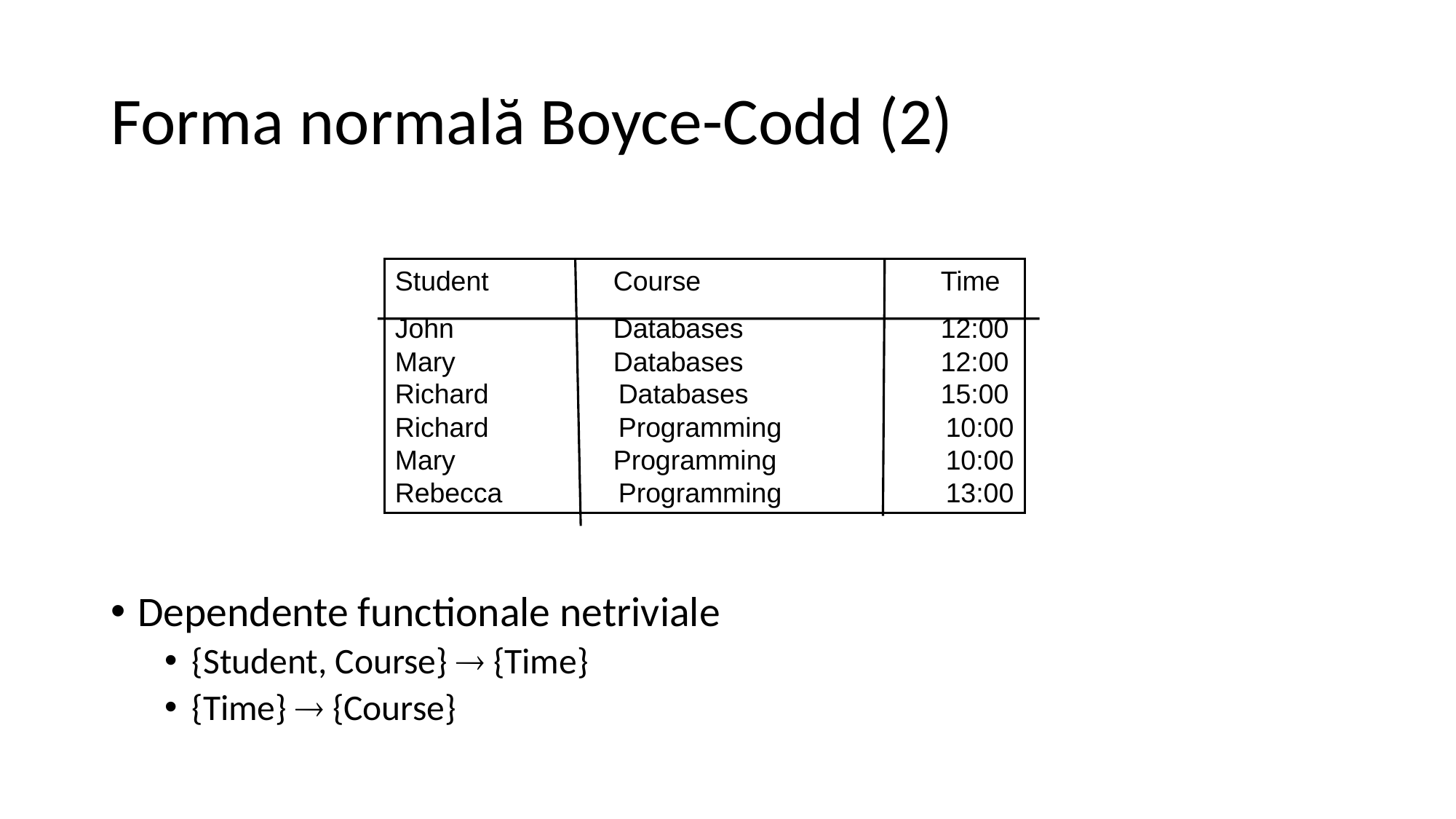

# Forma normală Boyce-Codd (2)

Dependente functionale netriviale
{Student, Course} → {Time}
{Time} → {Course}

Student		Course			Time

John		Databases		12:00
Mary		Databases		12:00
Richard	               Databases		15:00
Richard	               Programming	               10:00
Mary		Programming	               10:00
Rebecca	               Programming	               13:00